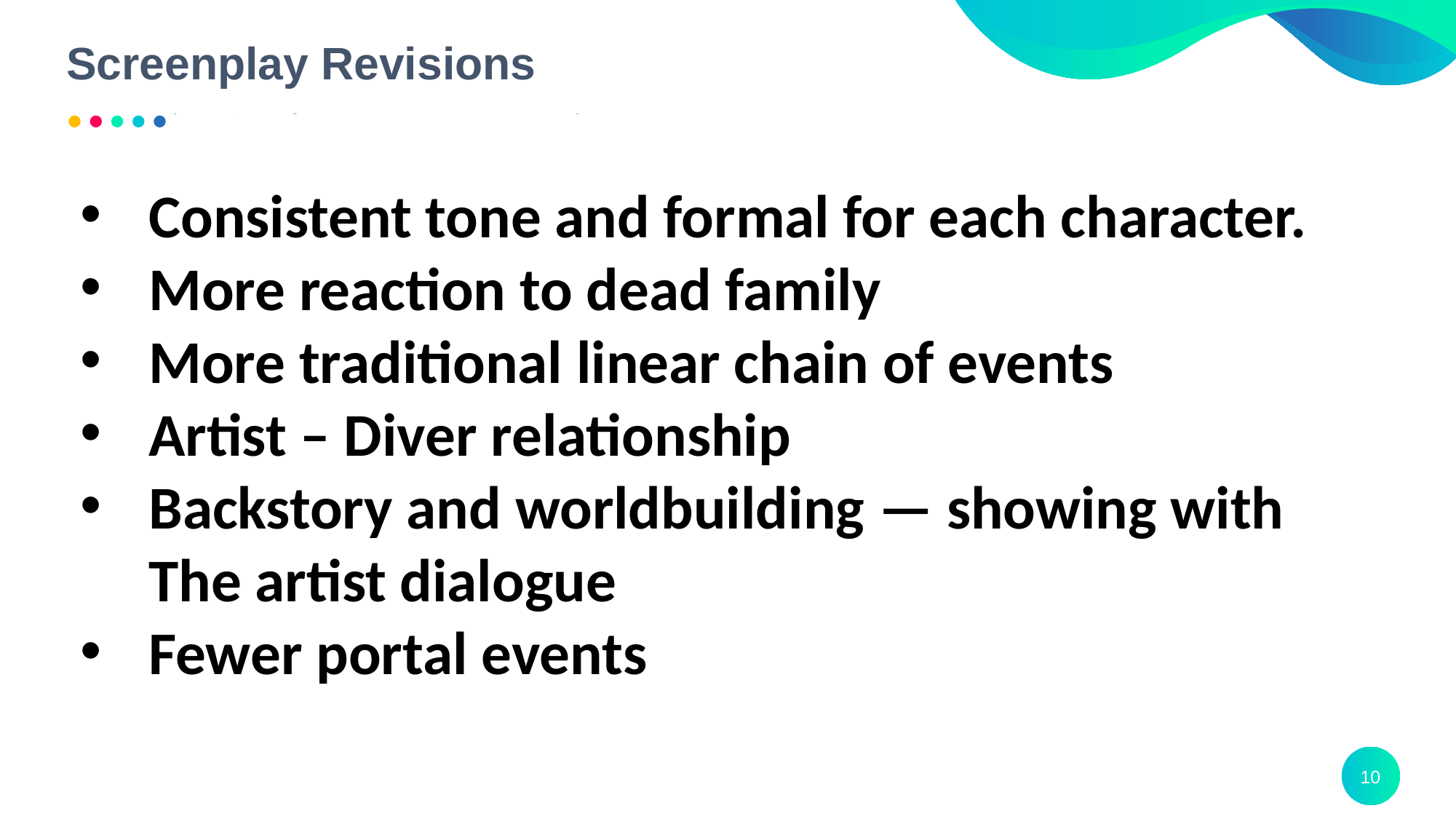

# Screenplay Revisions

Consistent tone and formal for each character.
More reaction to dead family
More traditional linear chain of events
Artist – Diver relationship
Backstory and worldbuilding — showing with The artist dialogue
Fewer portal events
HR

10